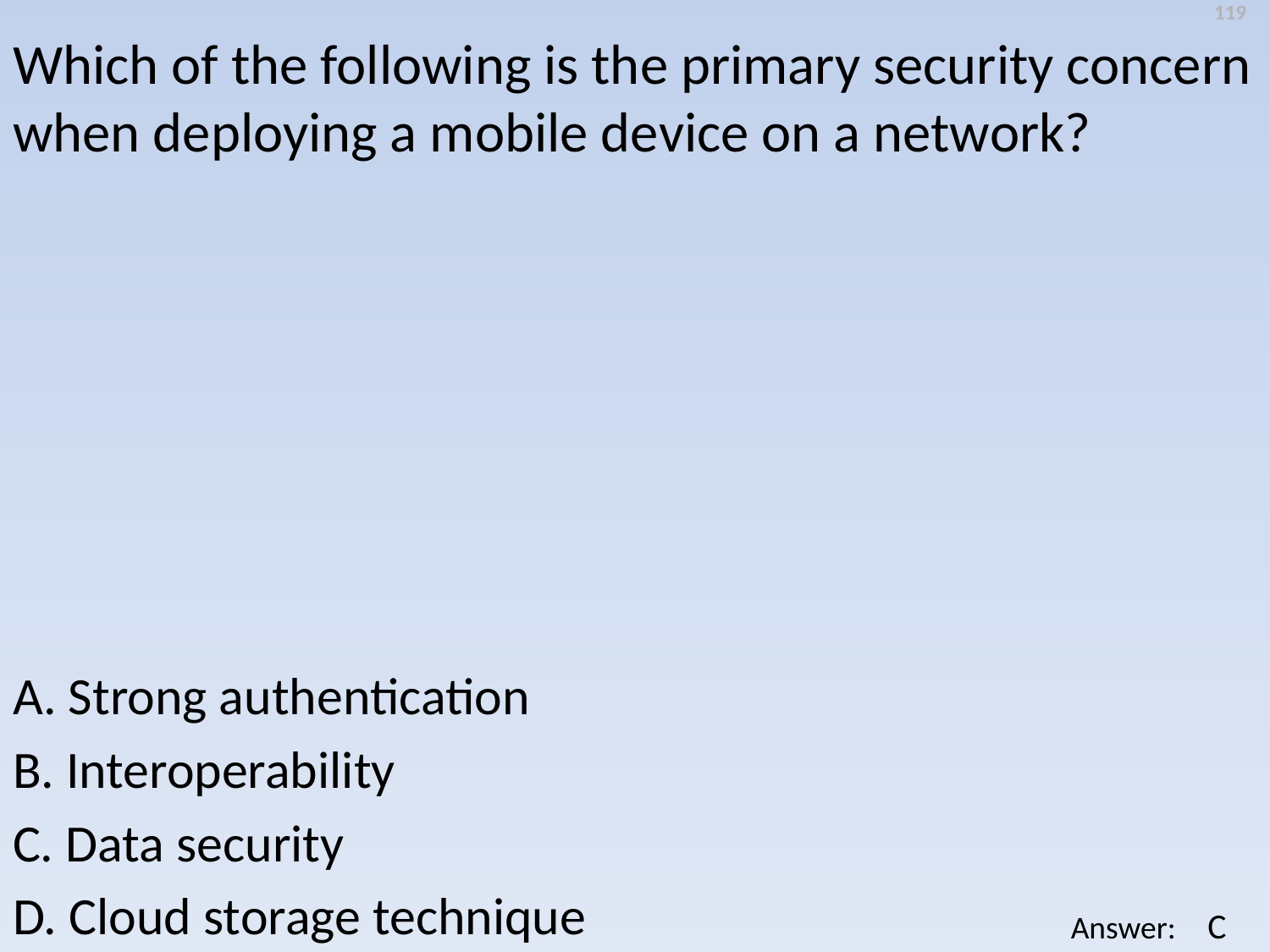

119
Which of the following is the primary security concern when deploying a mobile device on a network?
A. Strong authentication
B. Interoperability
C. Data security
D. Cloud storage technique
C